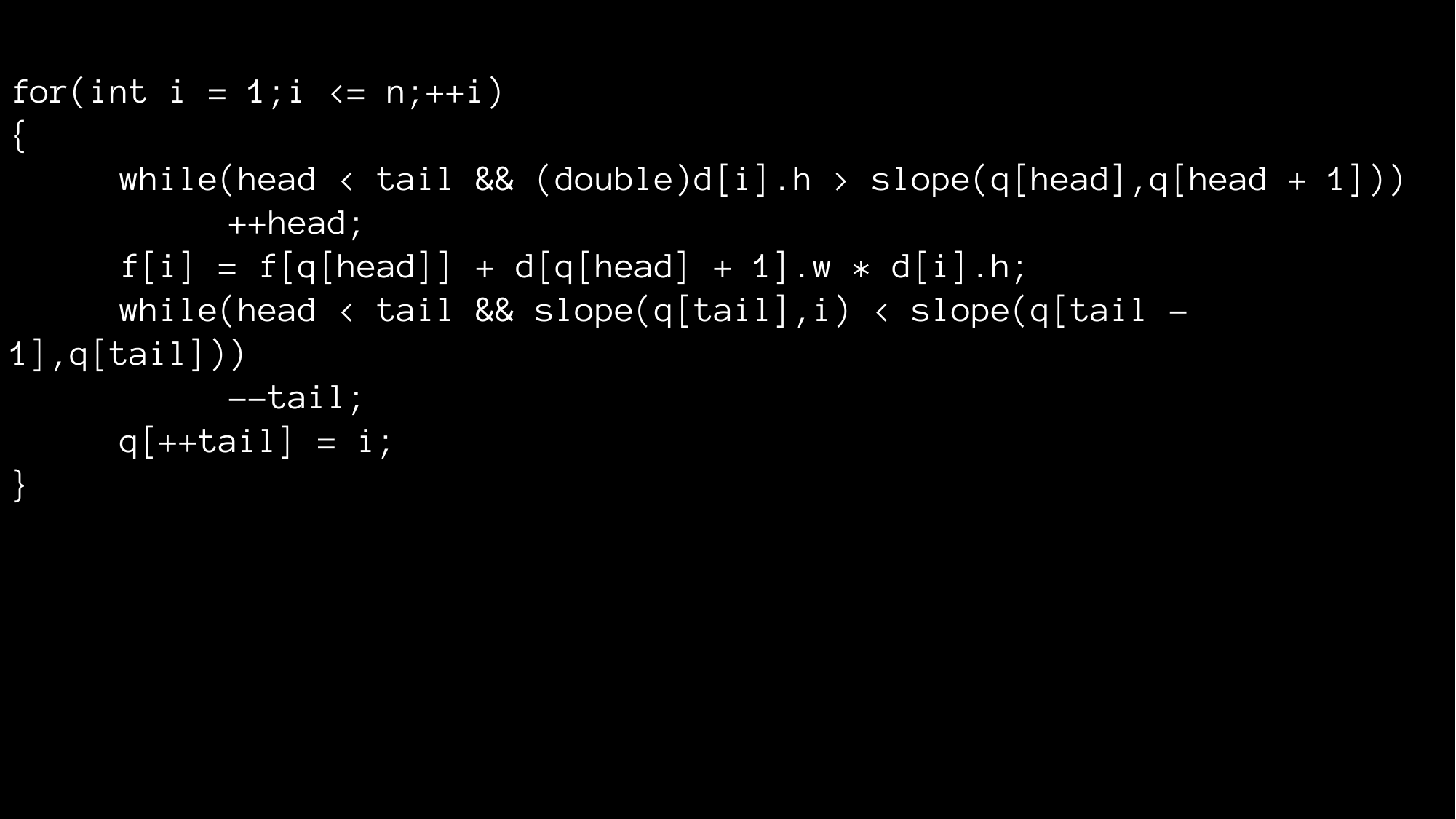

for(int i = 1;i <= n;++i)
{
	while(head < tail && (double)d[i].h > slope(q[head],q[head + 1]))
		++head;
	f[i] = f[q[head]] + d[q[head] + 1].w * d[i].h;
	while(head < tail && slope(q[tail],i) < slope(q[tail - 1],q[tail]))
		--tail;
	q[++tail] = i;
}